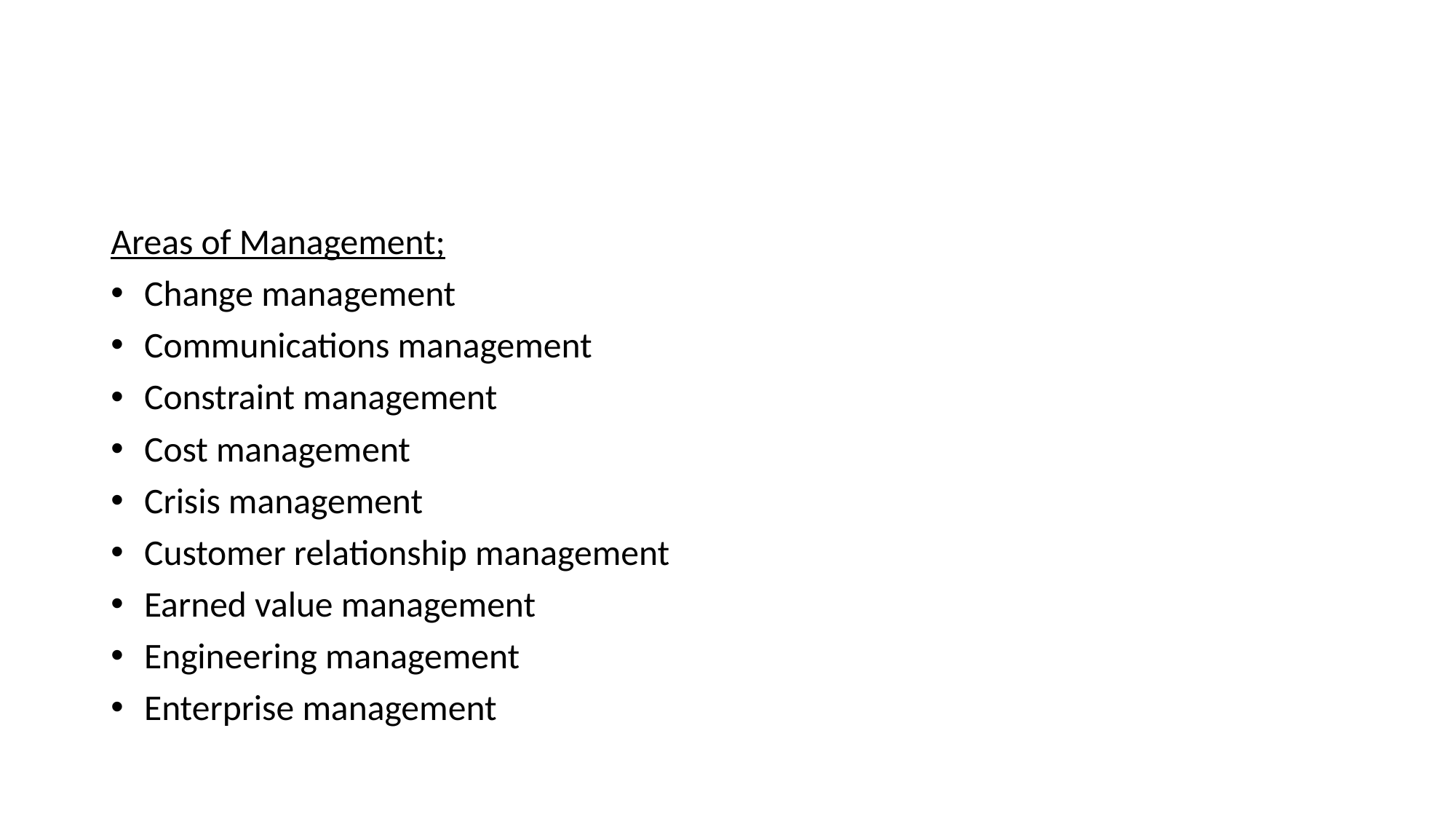

Areas of Management;
 Change management
 Communications management
 Constraint management
 Cost management
 Crisis management
 Customer relationship management
 Earned value management
 Engineering management
 Enterprise management